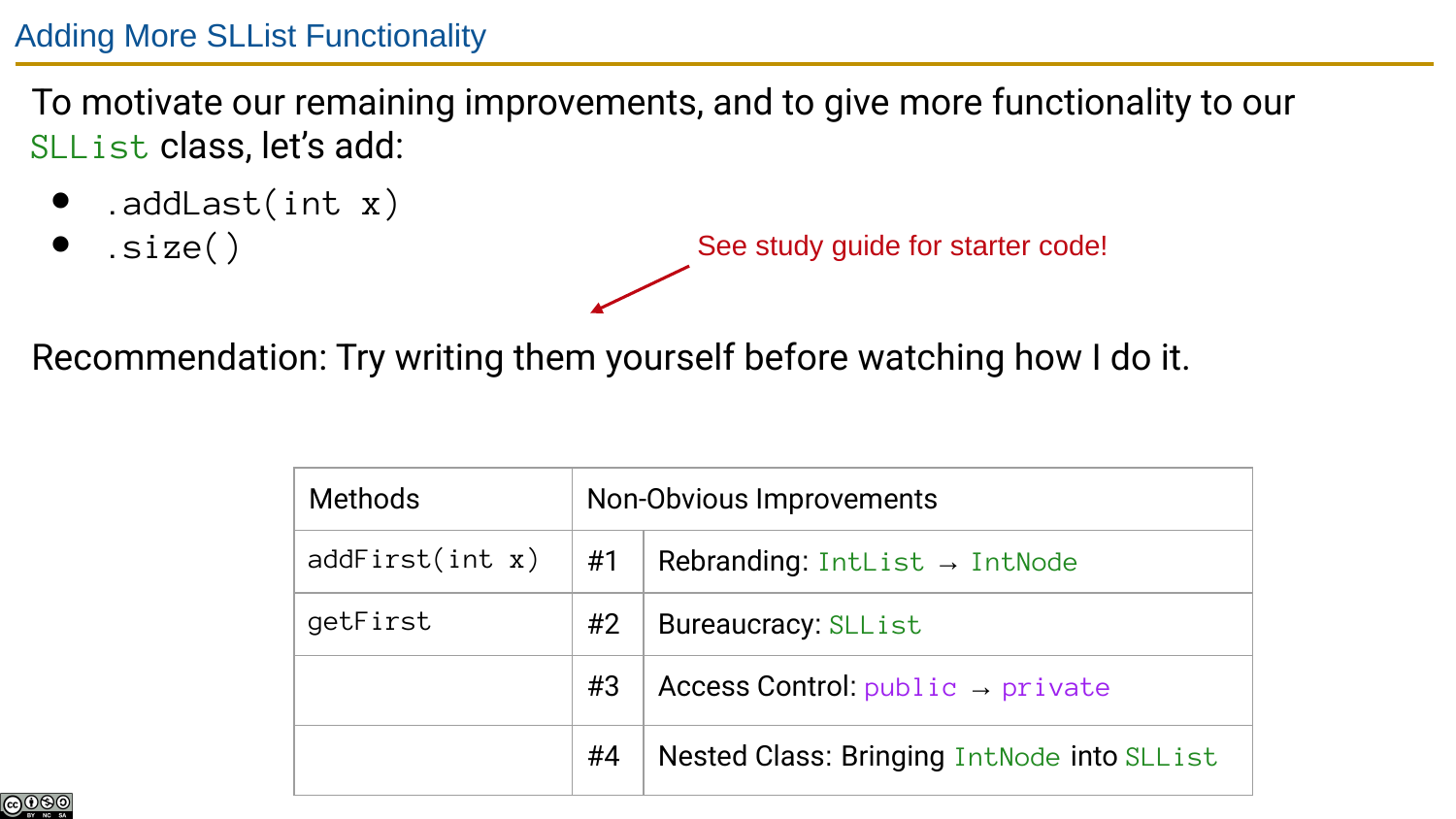

# Adding More SLList Functionality
To motivate our remaining improvements, and to give more functionality to our SLList class, let’s add:
.addLast(int x)
.size()

Recommendation: Try writing them yourself before watching how I do it.
See study guide for starter code!
| Methods | Non-Obvious Improvements |  |
| --- | --- | --- |
| addFirst(int x) | #1 | Rebranding: IntList → IntNode |
| getFirst | #2 | Bureaucracy: SLList |
|  | #3 | Access Control: public → private |
|  | #4 | Nested Class: Bringing IntNode into SLList |